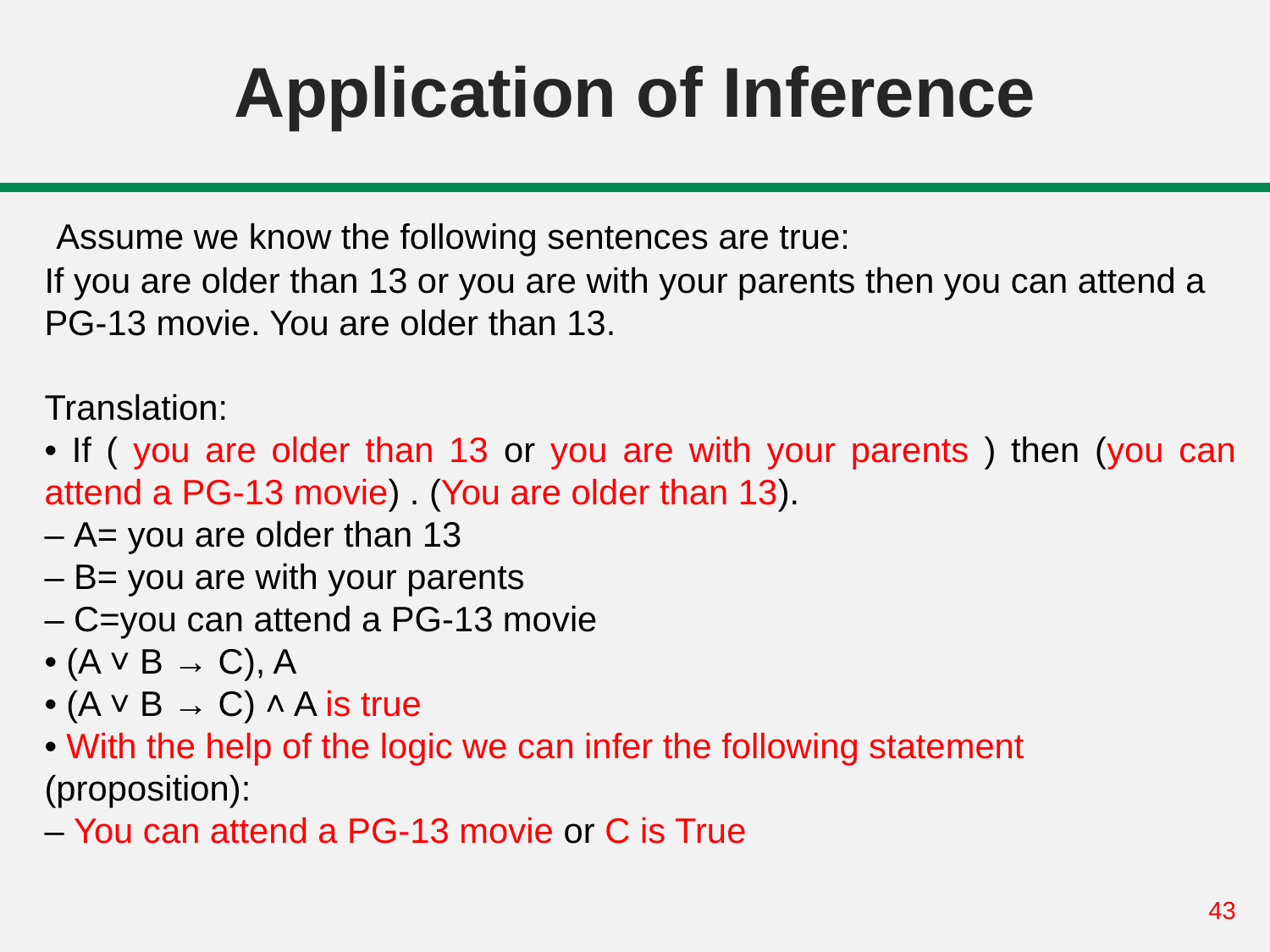

# Application of Inference
 Assume we know the following sentences are true:
If you are older than 13 or you are with your parents then you can attend a PG-13 movie. You are older than 13.

Translation:
• If ( you are older than 13 or you are with your parents ) then (you can attend a PG-13 movie) . (You are older than 13).
– A= you are older than 13
– B= you are with your parents
– C=you can attend a PG-13 movie
• (A ˅ B → C), A
• (A ˅ B → C) ˄ A is true
• With the help of the logic we can infer the following statement (proposition):
– You can attend a PG-13 movie or C is True